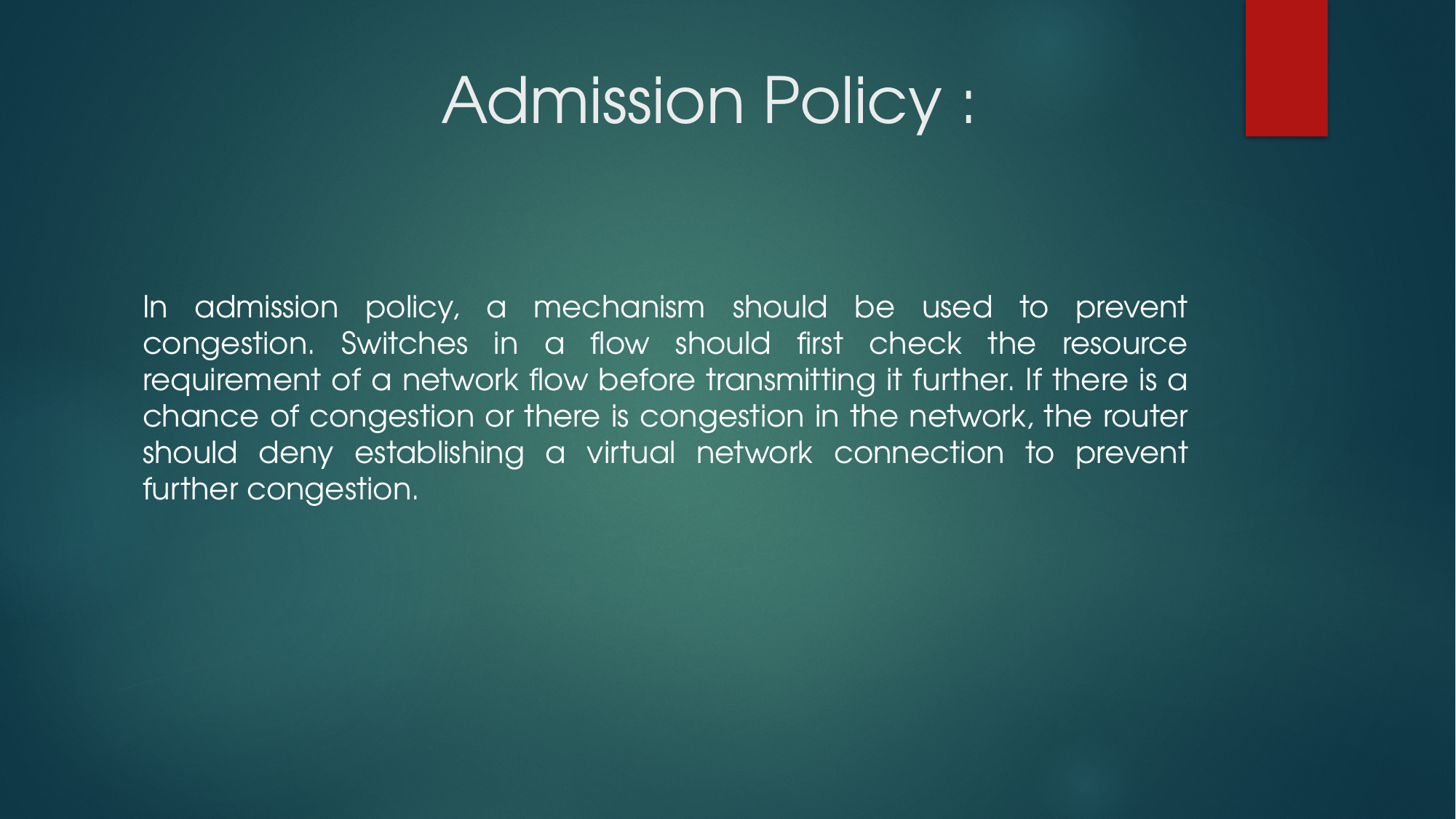

# Admission Policy :
In admission policy, a mechanism should be used to prevent congestion. Switches in a flow should first check the resource requirement of a network flow before transmitting it further. If there is a chance of congestion or there is congestion in the network, the router should deny establishing a virtual network connection to prevent further congestion.